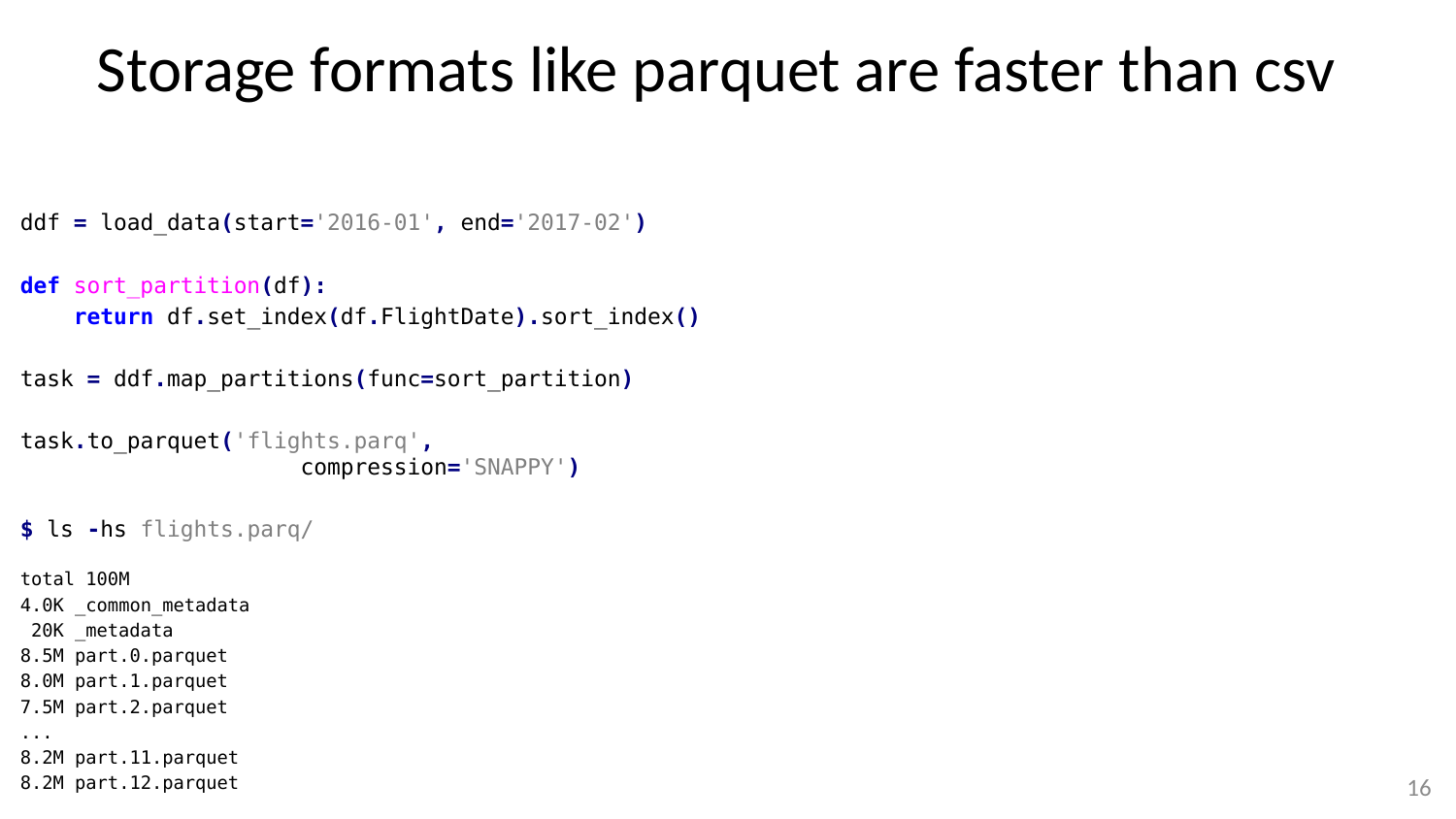

# Storage formats like parquet are faster than csv
ddf = load_data(start='2016-01', end='2017-02')

def sort_partition(df):
    return df.set_index(df.FlightDate).sort_index()

task = ddf.map_partitions(func=sort_partition)

task.to_parquet('flights.parq',
                     compression='SNAPPY')

$ ls -hs flights.parq/
total 100M
4.0K _common_metadata
 20K _metadata
8.5M part.0.parquet
8.0M part.1.parquet
7.5M part.2.parquet
...
8.2M part.11.parquet
8.2M part.12.parquet

16